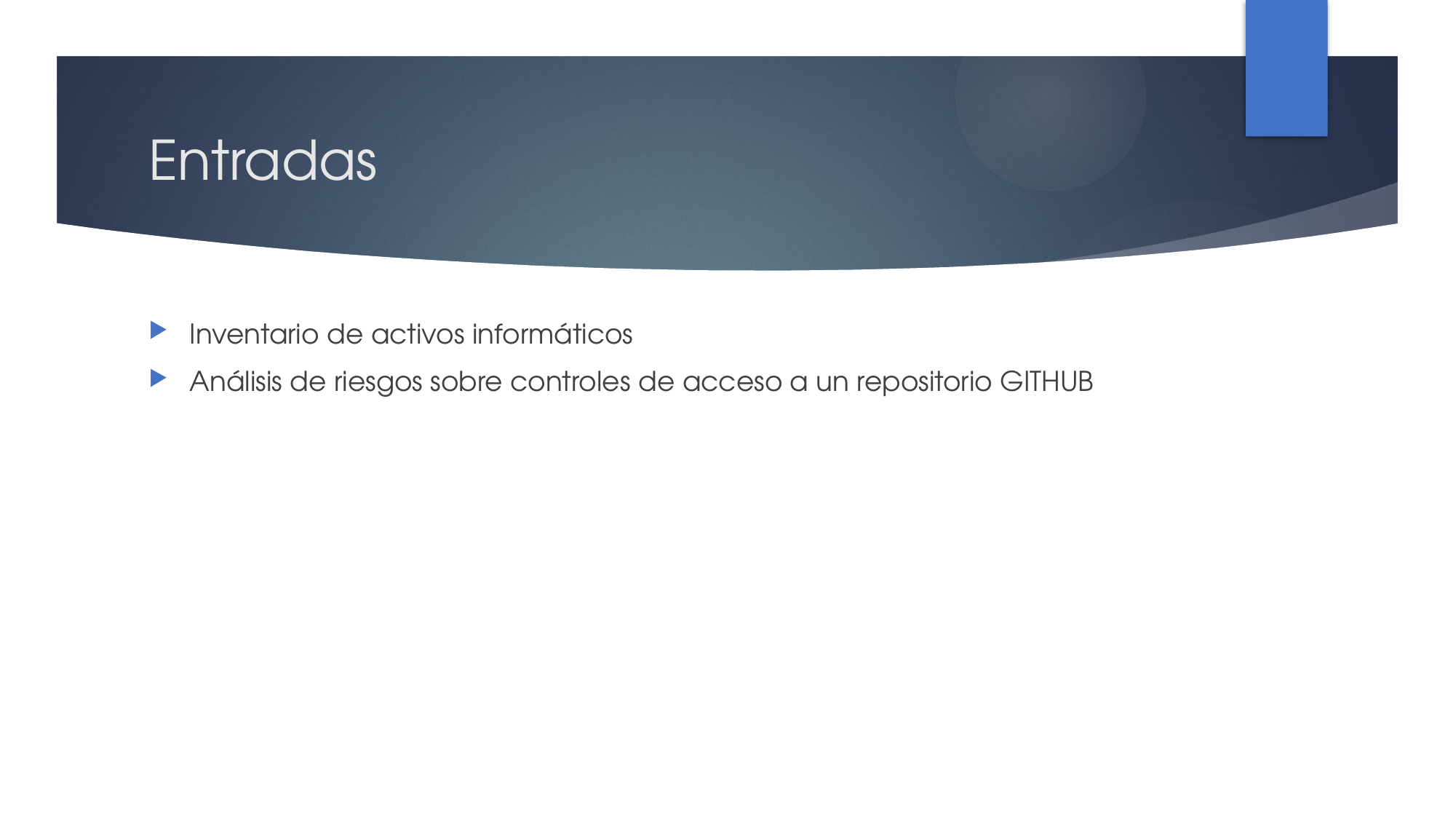

# Entradas
Inventario de activos informáticos
Análisis de riesgos sobre controles de acceso a un repositorio GITHUB